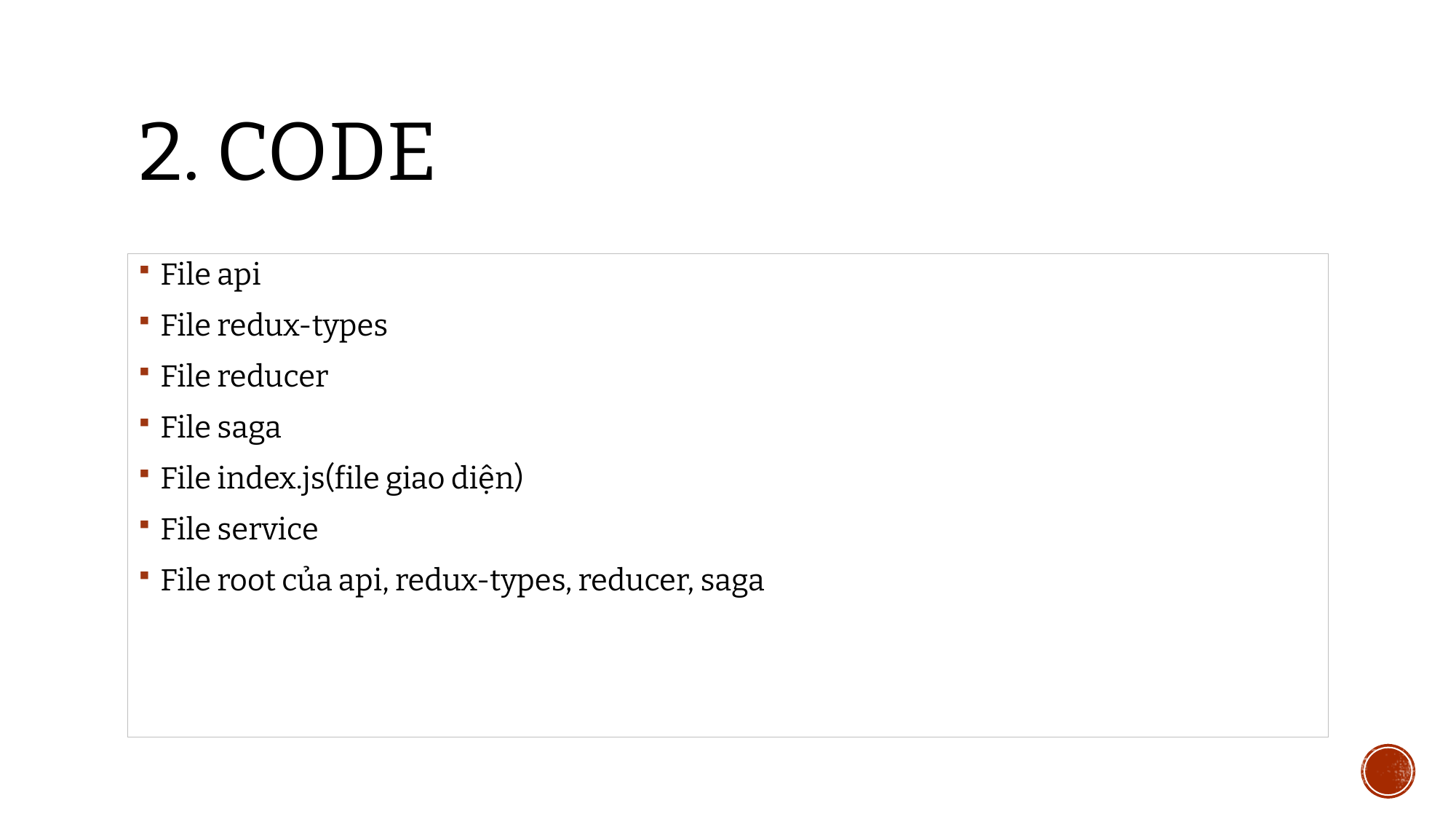

# 2. Code
File api
File redux-types
File reducer
File saga
File index.js(file giao diện)
File service
File root của api, redux-types, reducer, saga